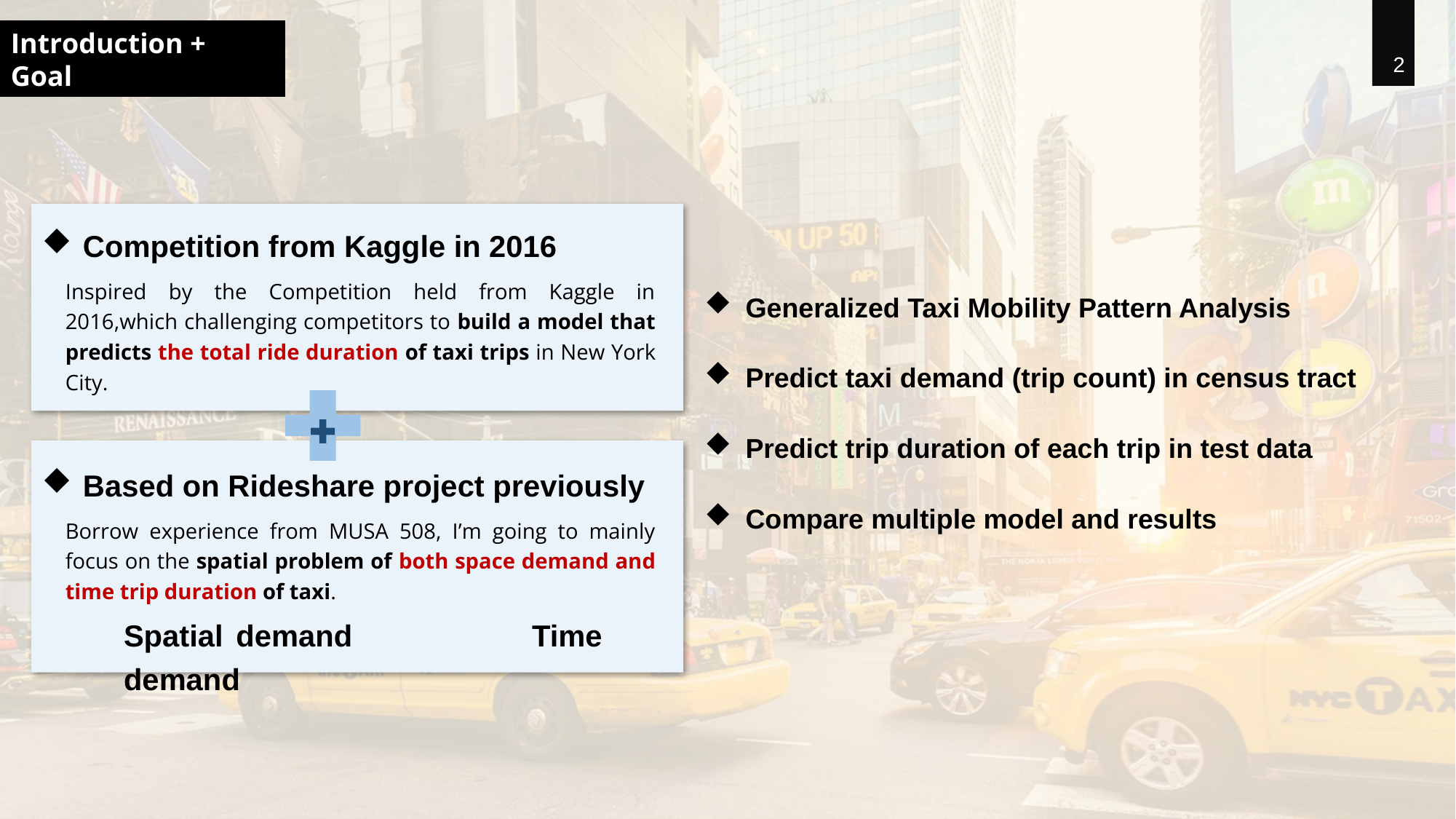

Introduction + Goal
2
Competition from Kaggle in 2016

Inspired by the Competition held from Kaggle in 2016,which challenging competitors to build a model that predicts the total ride duration of taxi trips in New York City.
Generalized Taxi Mobility Pattern Analysis
Predict taxi demand (trip count) in census tract
+
Predict trip duration of each trip in test data

Based on Rideshare project previously
Compare multiple model and results
Borrow experience from MUSA 508, I’m going to mainly focus on the spatial problem of both space demand and time trip duration of taxi.

Spatial demand              Time demand